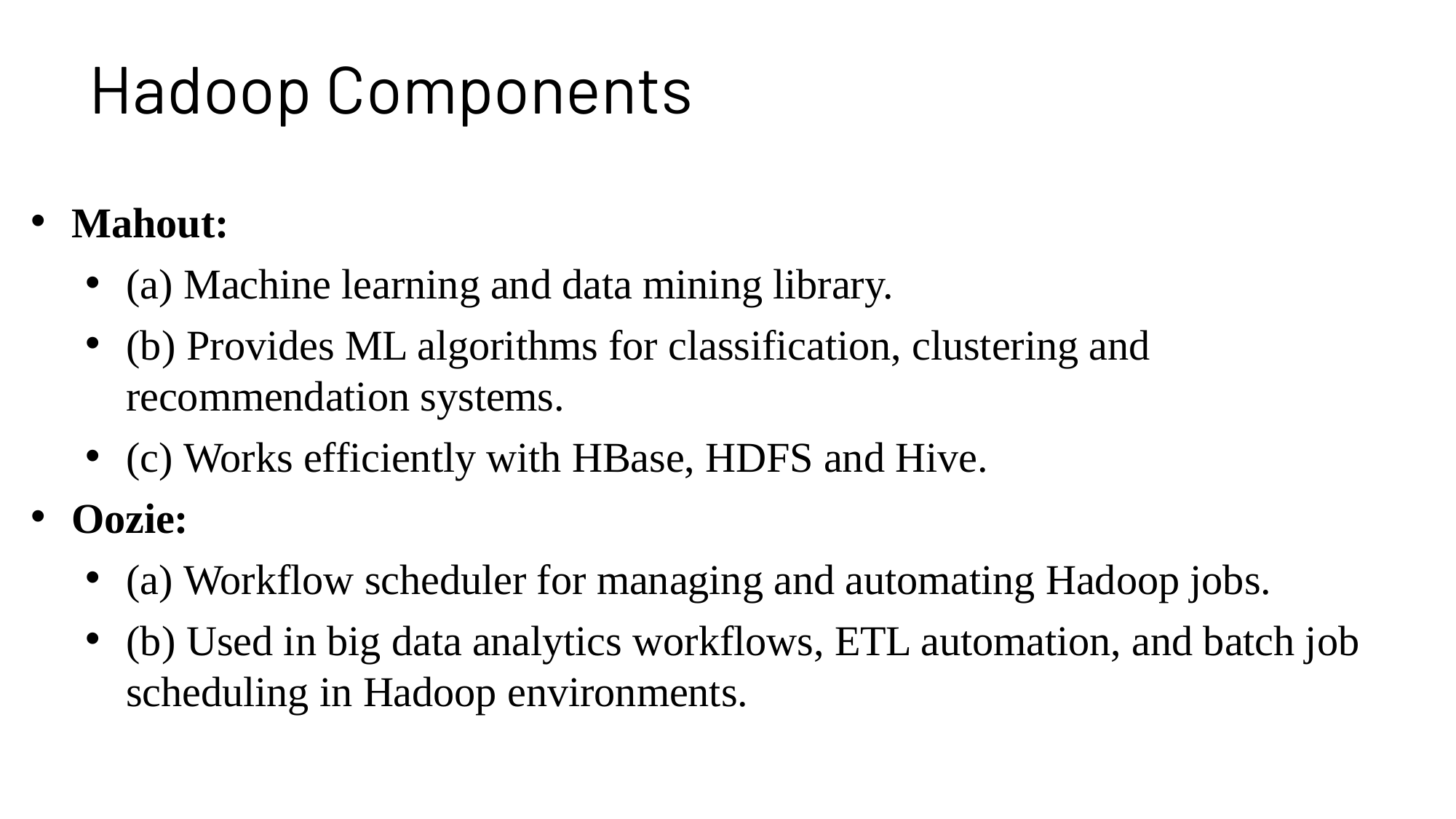

# Hadoop Components
Mahout:
(a) Machine learning and data mining library.
(b) Provides ML algorithms for classification, clustering and recommendation systems.
(c) Works efficiently with HBase, HDFS and Hive.
Oozie:
(a) Workflow scheduler for managing and automating Hadoop jobs.
(b) Used in big data analytics workflows, ETL automation, and batch job scheduling in Hadoop environments.